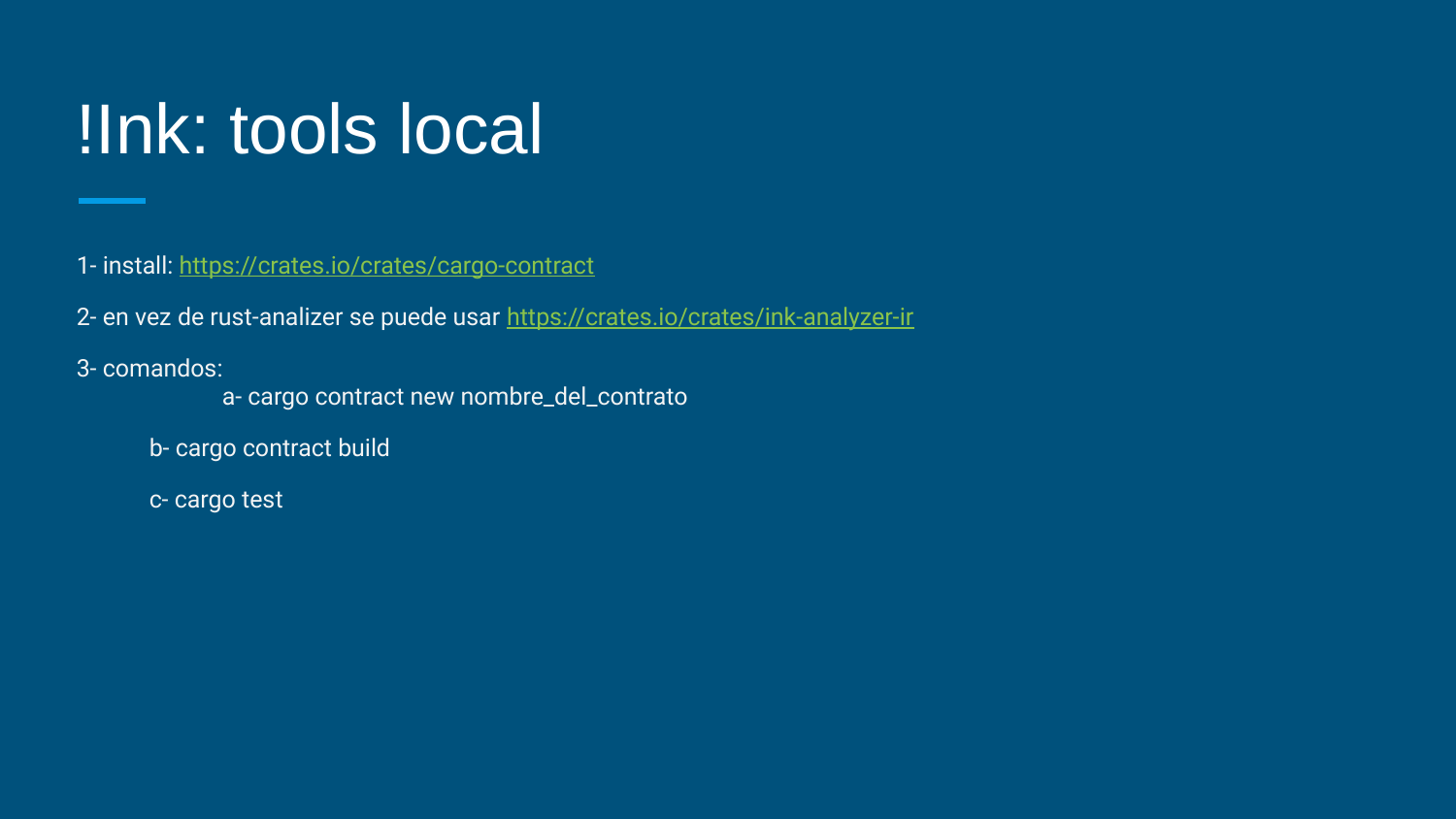

# !Ink: tools local
1- install: https://crates.io/crates/cargo-contract
2- en vez de rust-analizer se puede usar https://crates.io/crates/ink-analyzer-ir
3- comandos:
	a- cargo contract new nombre_del_contrato
b- cargo contract build
c- cargo test